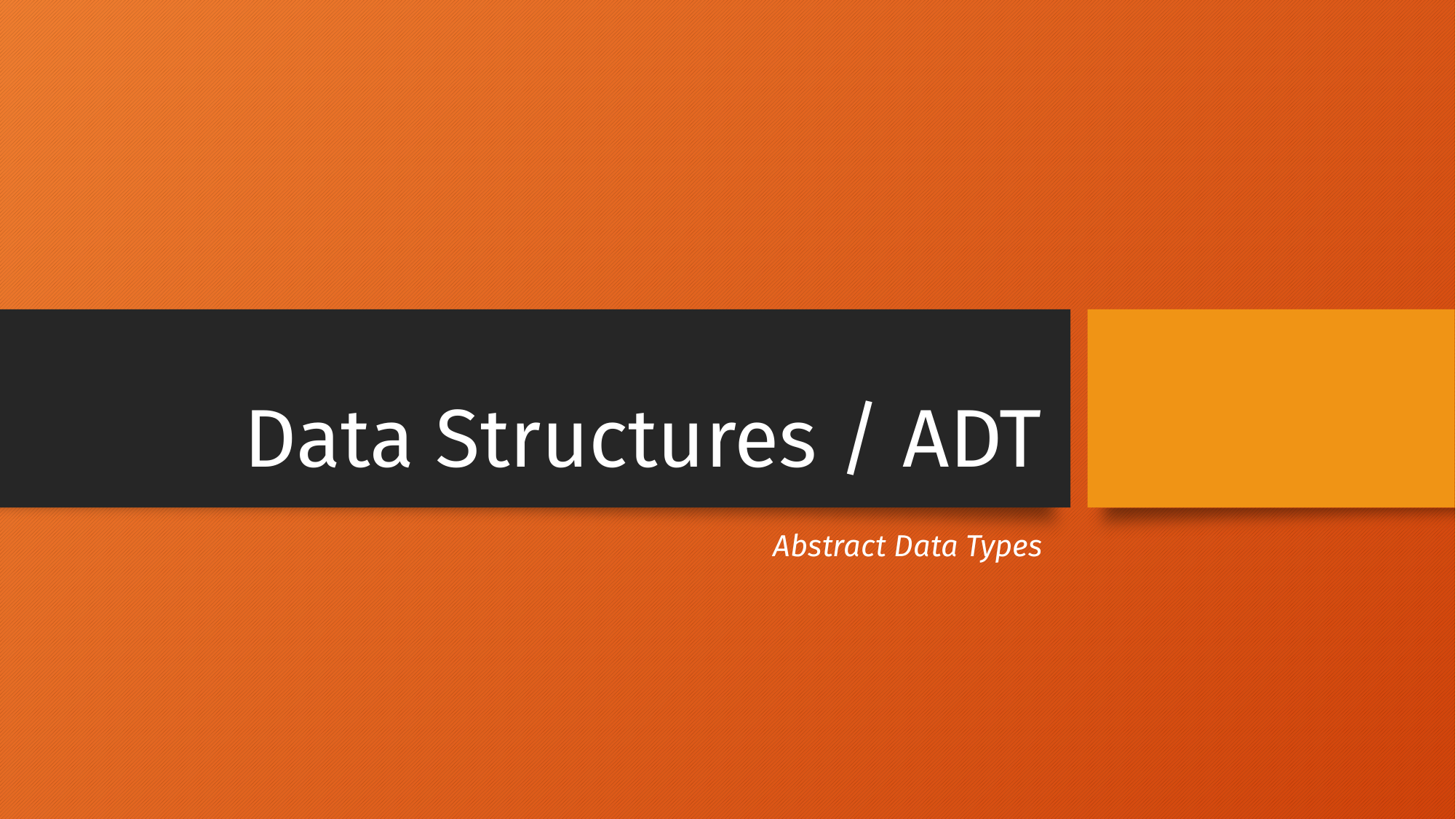

# Data Structures / ADT
Abstract Data Types